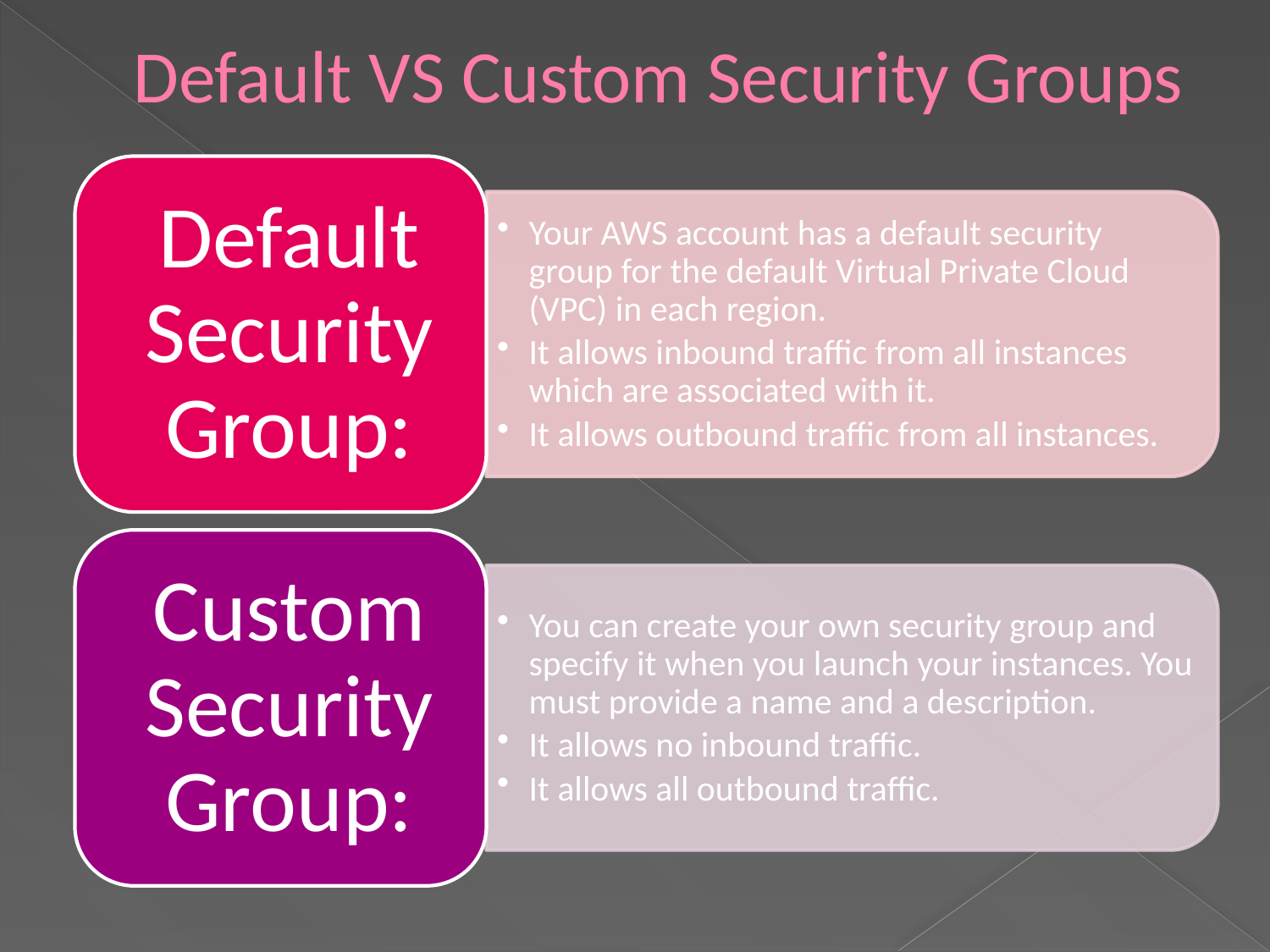

# Default VS Custom Security Groups
Your AWS account has a default security group for the default Virtual Private Cloud (VPC) in each region.
It allows inbound traffic from all instances which are associated with it.
It allows outbound traffic from all instances.
Default Security Group:
You can create your own security group and specify it when you launch your instances. You must provide a name and a description.
It allows no inbound traffic.
It allows all outbound traffic.
Custom Security Group: